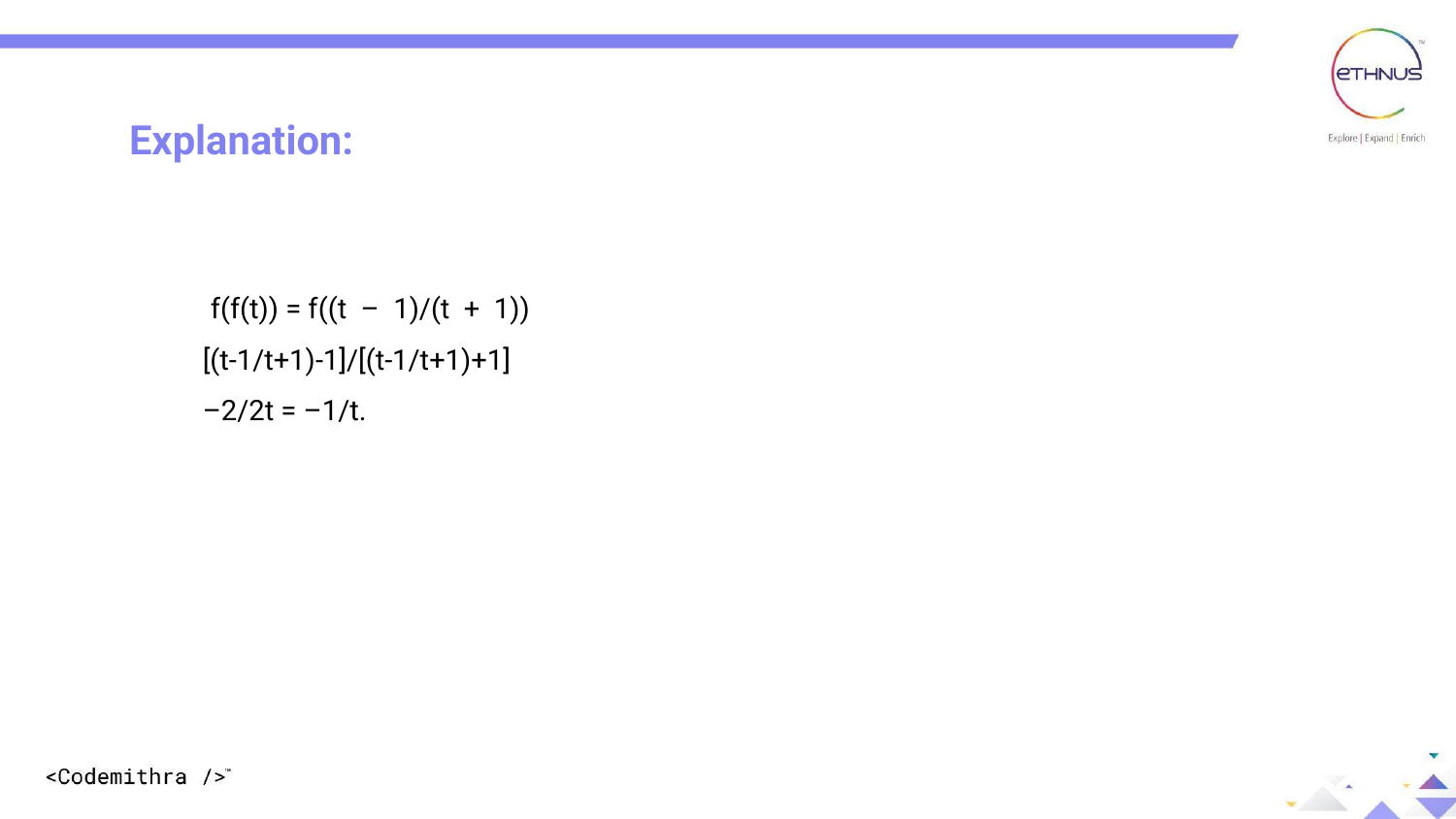

Explanation:
 f(f(t)) = f((t  –  1)/(t  +  1))
[(t-1/t+1)-1]/[(t-1/t+1)+1]
–2/2t = –1/t.